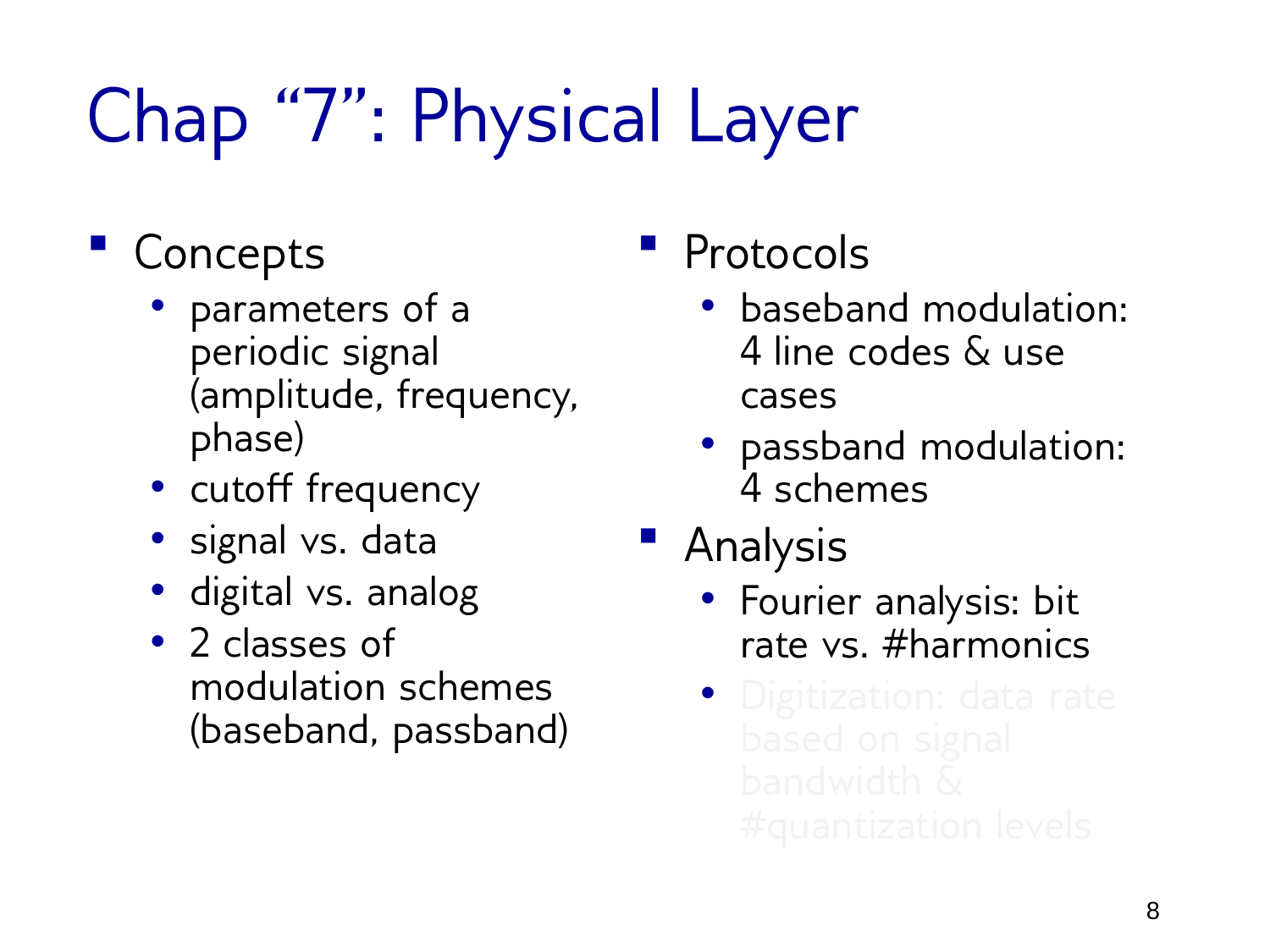

# Chap “7”: Physical Layer
Concepts
parameters of a periodic signal (amplitude, frequency, phase)
cutoff frequency
signal vs. data
digital vs. analog
2 classes of modulation schemes (baseband, passband)
Protocols
baseband modulation: 4 line codes & use cases
passband modulation: 4 schemes
Analysis
Fourier analysis: bit rate vs. #harmonics
Digitization: data rate based on signal bandwidth & #quantization levels

8